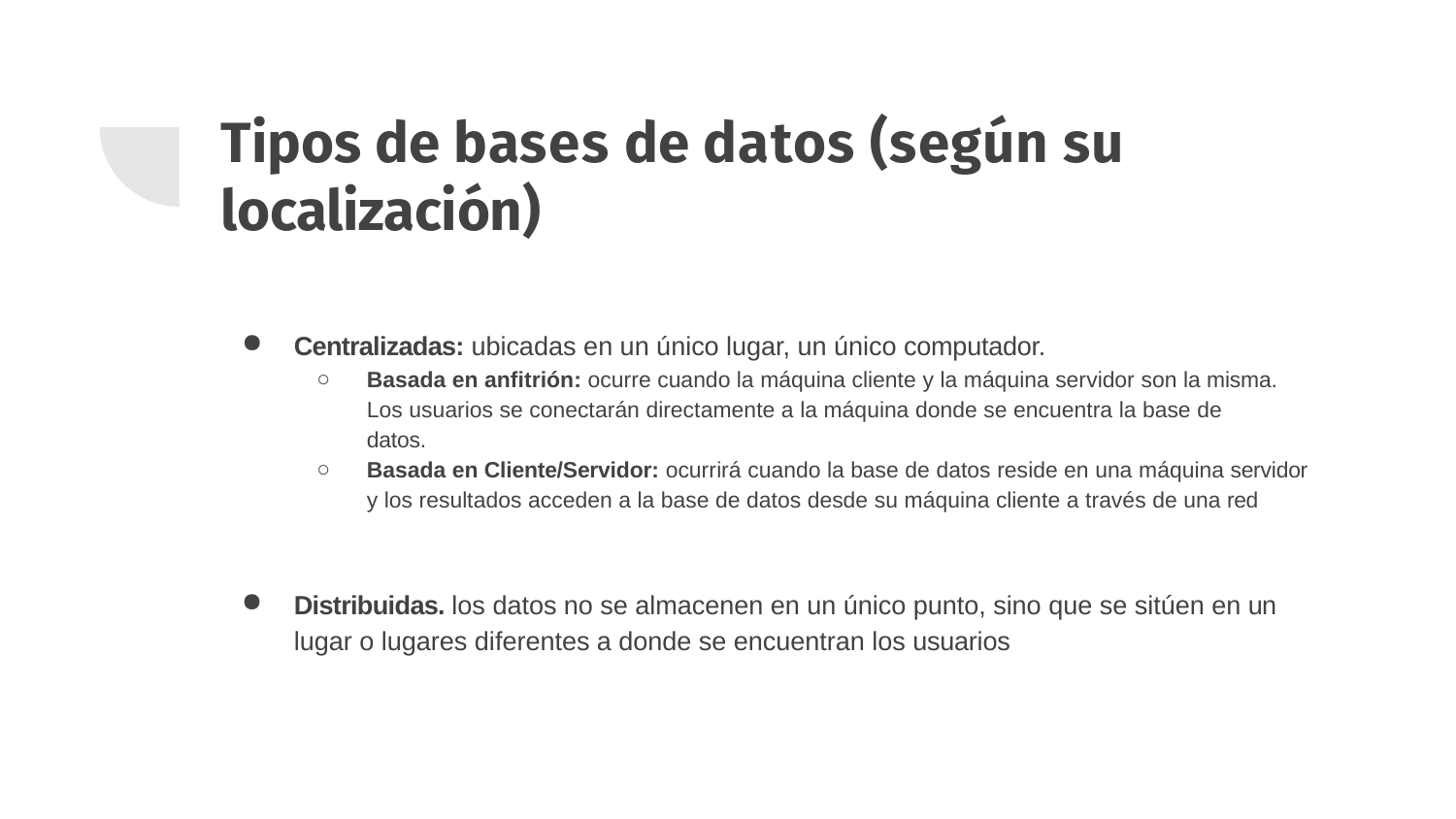

# Tipos de bases de datos (según su localización)
Centralizadas: ubicadas en un único lugar, un único computador.
Basada en anfitrión: ocurre cuando la máquina cliente y la máquina servidor son la misma. Los usuarios se conectarán directamente a la máquina donde se encuentra la base de datos.
Basada en Cliente/Servidor: ocurrirá cuando la base de datos reside en una máquina servidor y los resultados acceden a la base de datos desde su máquina cliente a través de una red
Distribuidas. los datos no se almacenen en un único punto, sino que se sitúen en un lugar o lugares diferentes a donde se encuentran los usuarios